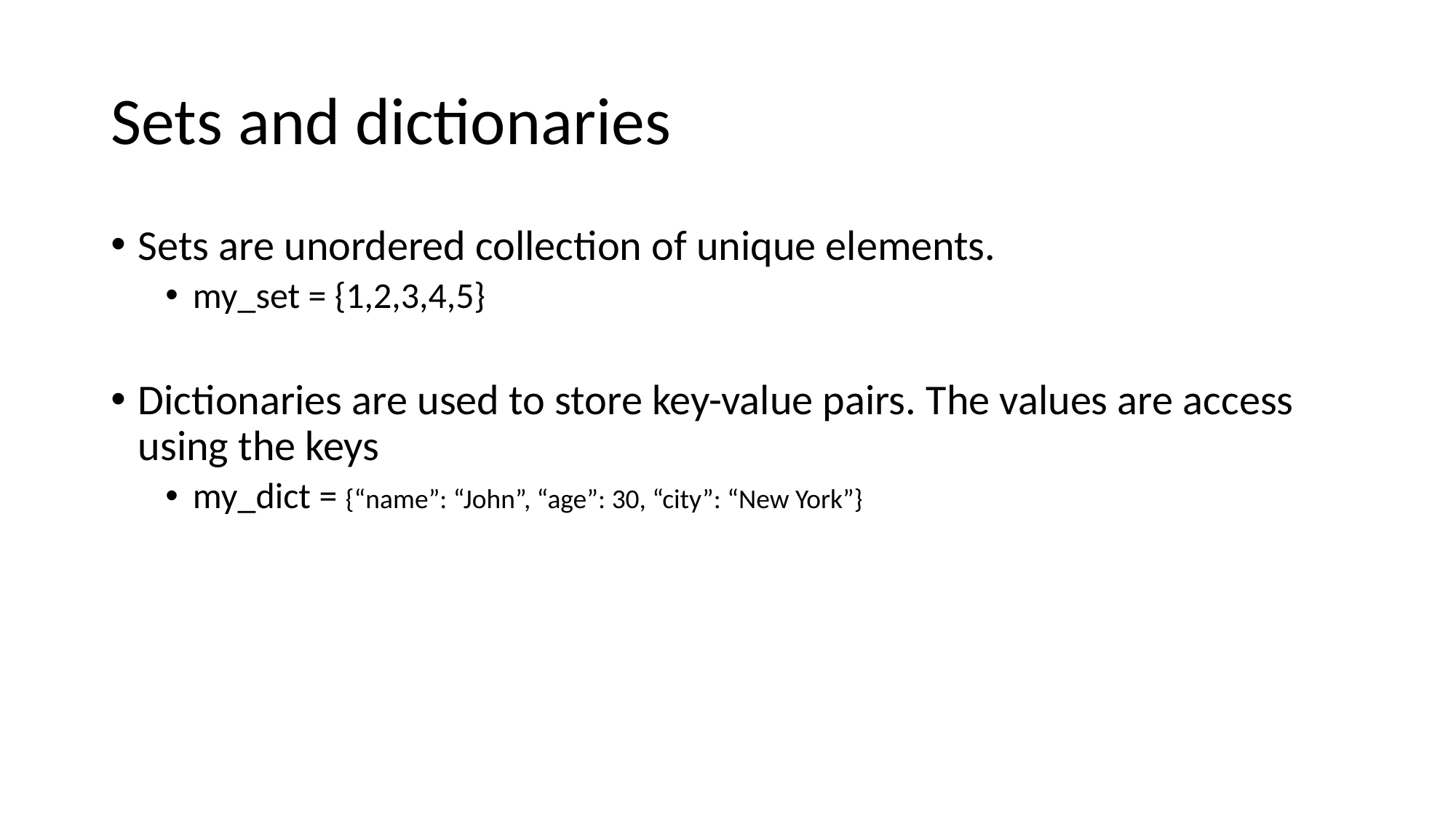

# Sets and dictionaries
Sets are unordered collection of unique elements.
my_set = {1,2,3,4,5}

Dictionaries are used to store key-value pairs. The values are access using the keys
my_dict = {“name”: “John”, “age”: 30, “city”: “New York”}